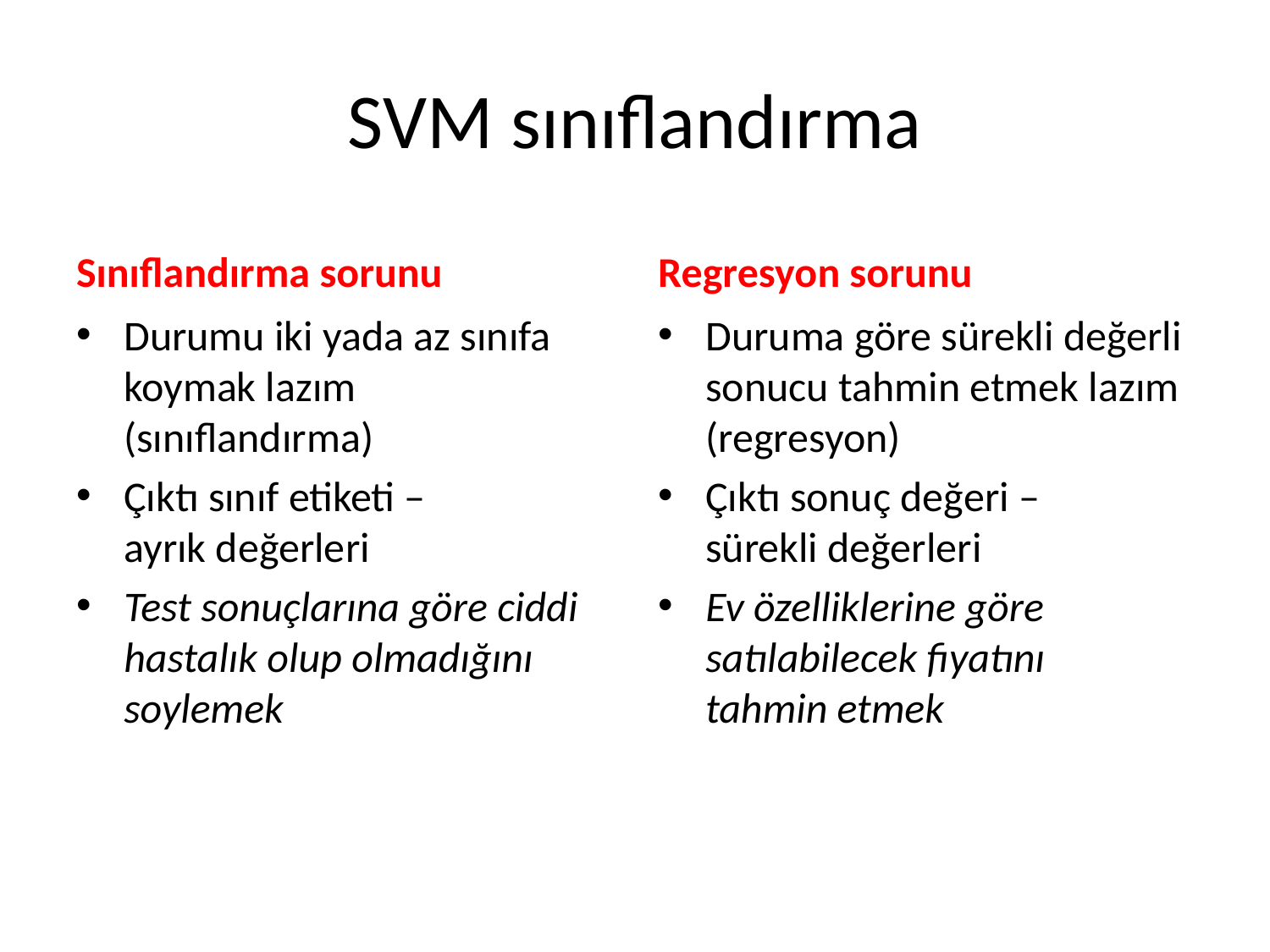

# SVM sınıflandırma
Sınıflandırma sorunu
Regresyon sorunu
Durumu iki yada az sınıfa koymak lazım (sınıflandırma)
Çıktı sınıf etiketi –
ayrık değerleri
Test sonuçlarına göre ciddi hastalık olup olmadığını soylemek
Duruma göre sürekli değerli sonucu tahmin etmek lazım (regresyon)
Çıktı sonuç değeri –
sürekli değerleri
Ev özelliklerine göre satılabilecek fiyatını
tahmin etmek